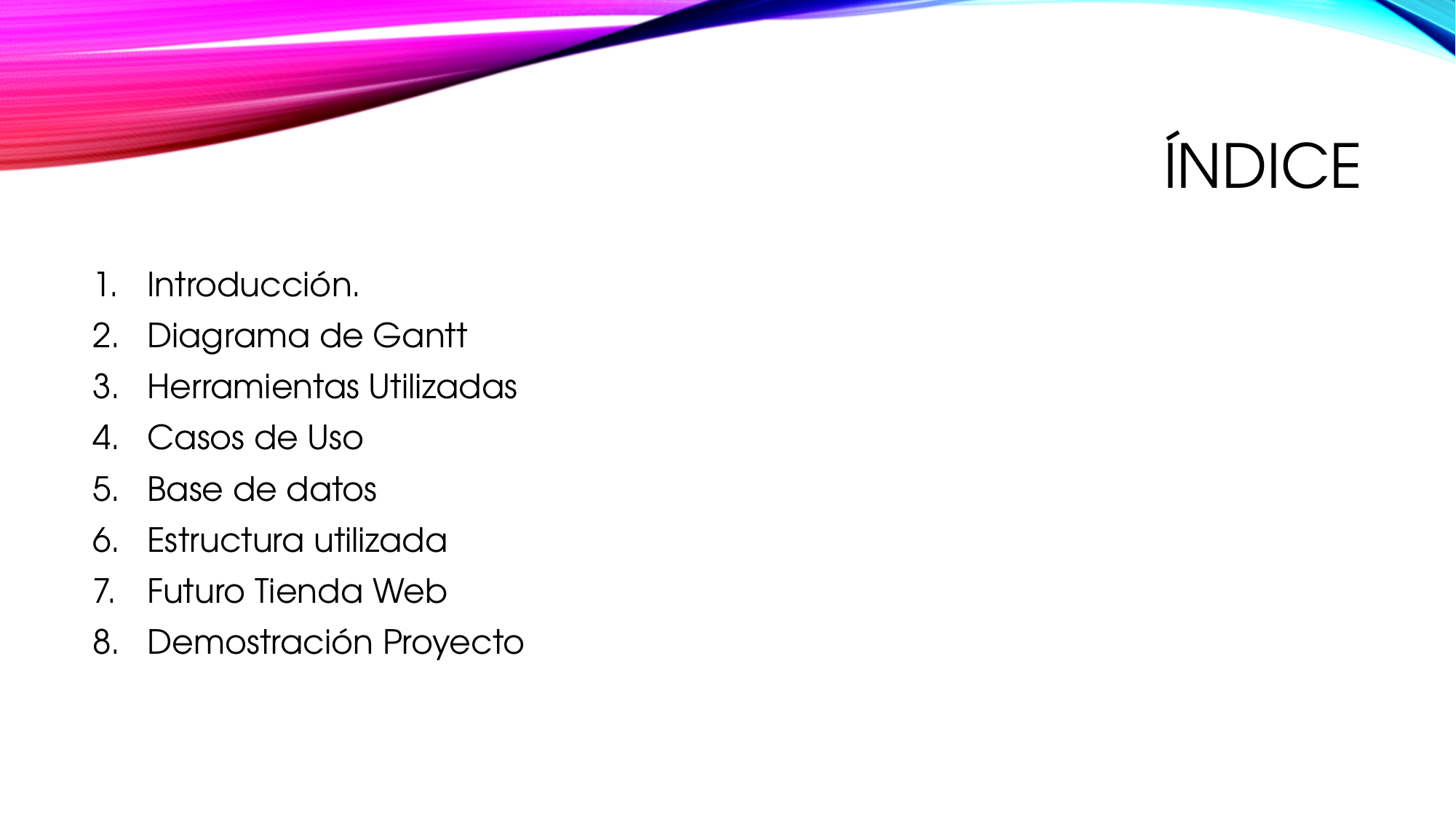

# Índice
Introducción.
Diagrama de Gantt
Herramientas Utilizadas
Casos de Uso
Base de datos
Estructura utilizada
Futuro Tienda Web
Demostración Proyecto